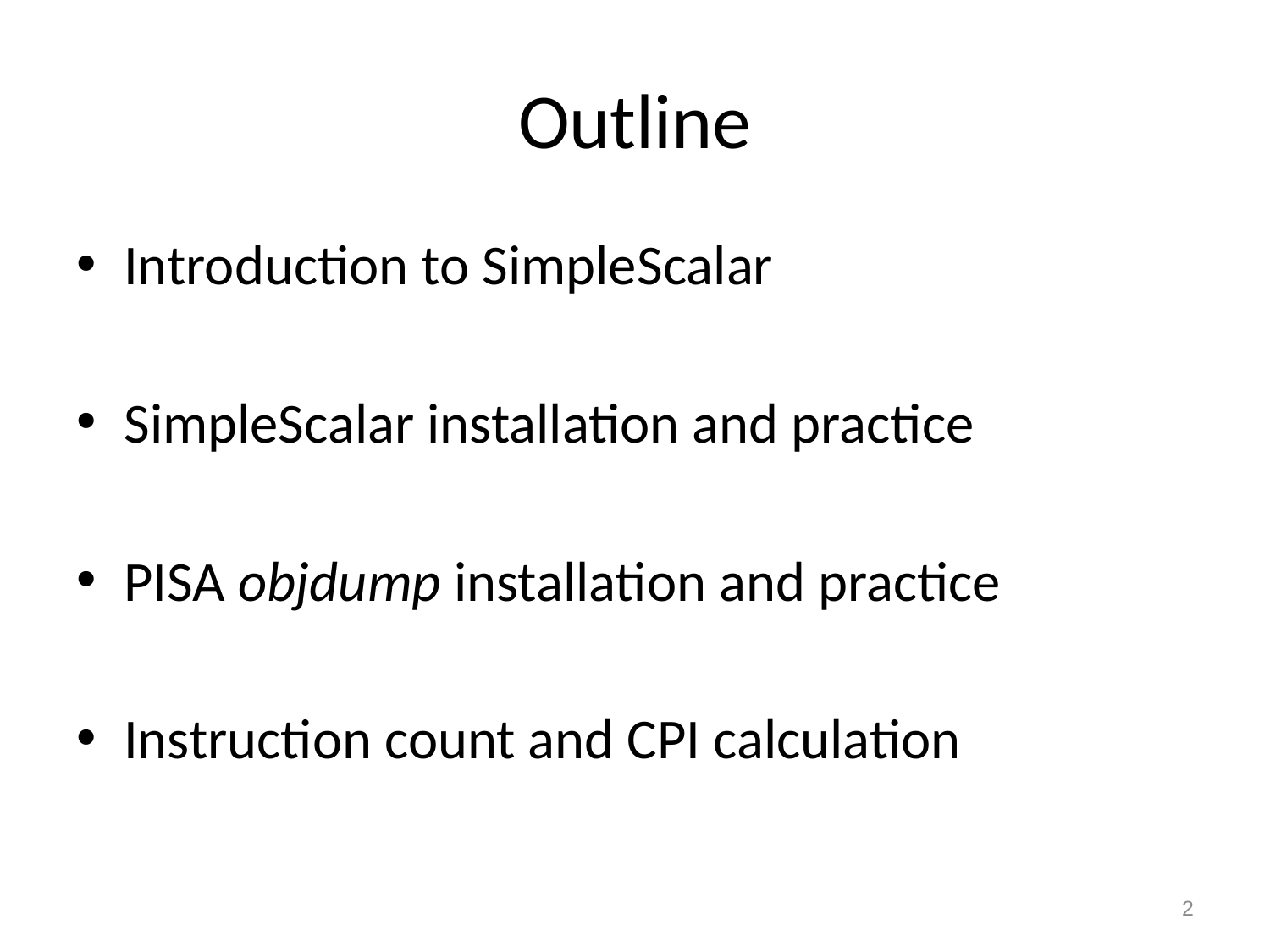

# Outline
Introduction to SimpleScalar

SimpleScalar installation and practice

PISA objdump installation and practice

Instruction count and CPI calculation

2